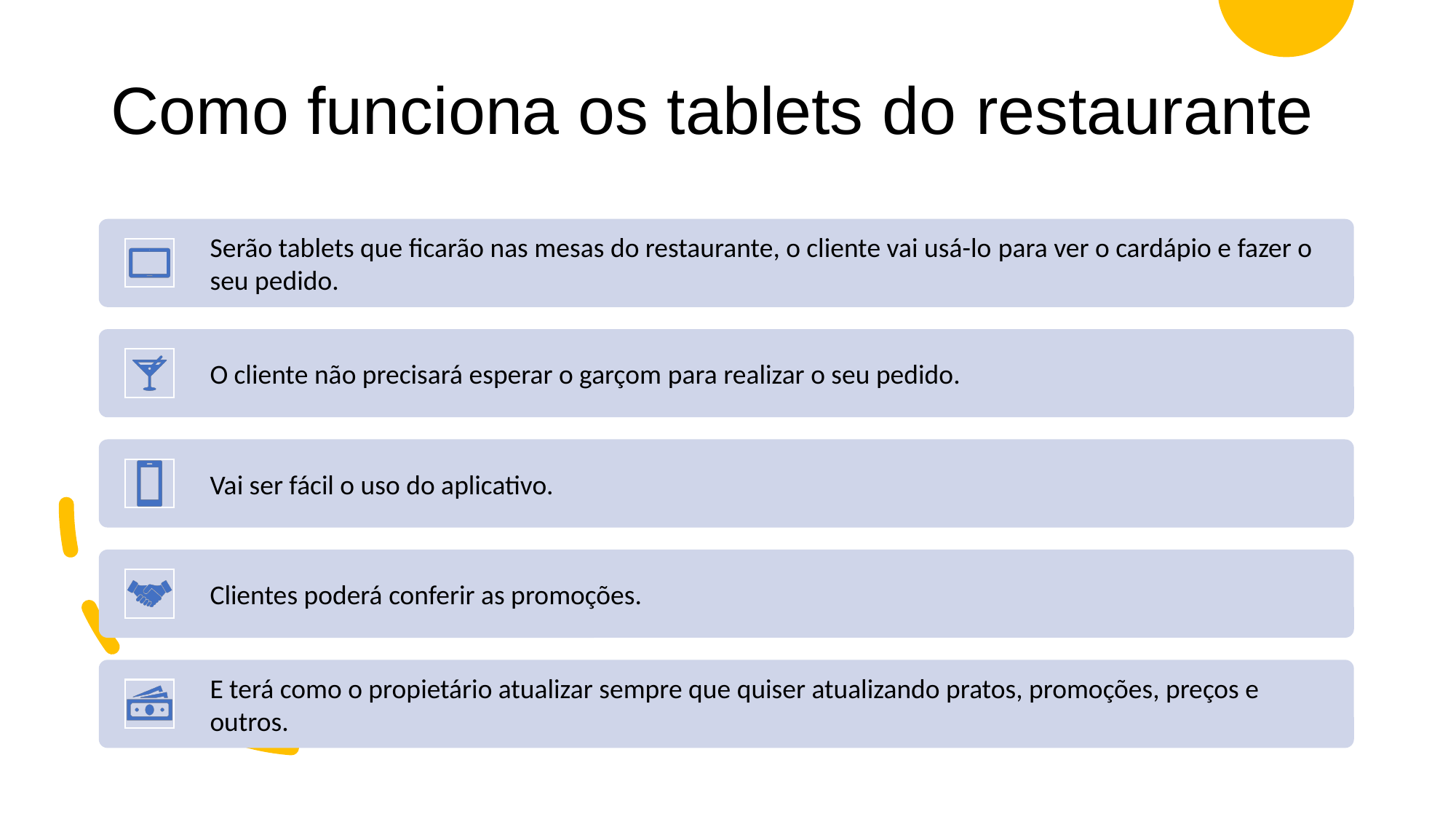

# Como funciona os tablets do restaurante
Serão tablets que ficarão nas mesas do restaurante, o cliente vai usá-lo para ver o cardápio e fazer o seu pedido.
O cliente não precisará esperar o garçom para realizar o seu pedido.
Vai ser fácil o uso do aplicativo.
Clientes poderá conferir as promoções.
E terá como o propietário atualizar sempre que quiser atualizando pratos, promoções, preços e outros.